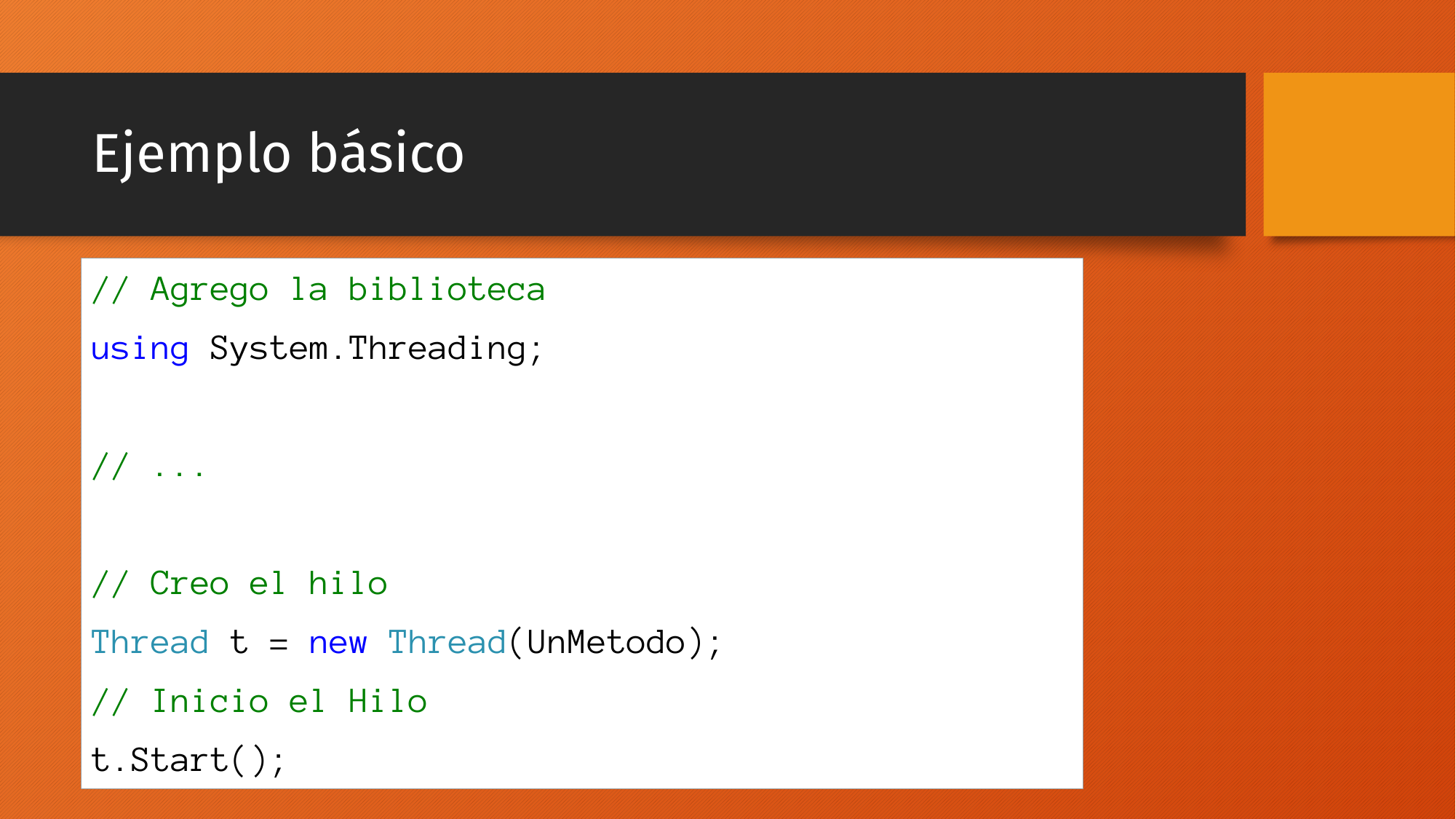

# Ejemplo básico
// Agrego la biblioteca
using System.Threading;

// ...

// Creo el hilo
Thread t = new Thread(UnMetodo);
// Inicio el Hilo
t.Start();